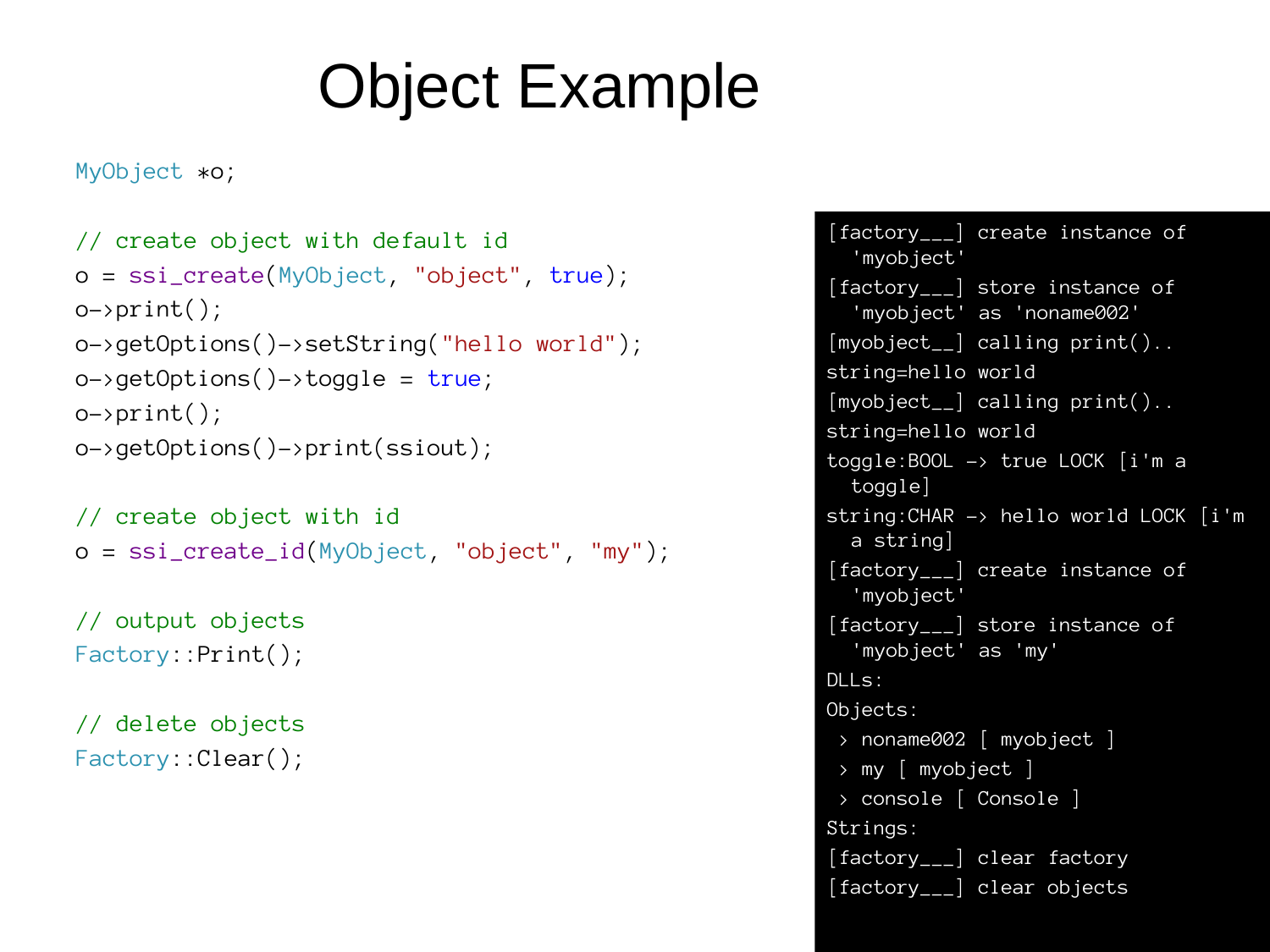

# Object Example
MyObject *o;

// create object with default id
o = ssi_create(MyObject, "object", true);
o->print();
o->getOptions()->setString("hello world");
o->getOptions()->toggle = true;
o->print();
o->getOptions()->print(ssiout);

// create object with id
o = ssi_create_id(MyObject, "object", "my");

// output objects
Factory::Print();

// delete objects
Factory::Clear();
[factory___] create instance of 'myobject'
[factory___] store instance of 'myobject' as 'noname002'
[myobject__] calling print()..
string=hello world
[myobject__] calling print()..
string=hello world
toggle:BOOL -> true LOCK [i'm a toggle]
string:CHAR -> hello world LOCK [i'm a string]
[factory___] create instance of 'myobject'
[factory___] store instance of 'myobject' as 'my'
DLLs:
Objects:
 > noname002 [ myobject ]
 > my [ myobject ]
 > console [ Console ]
Strings:
[factory___] clear factory
[factory___] clear objects